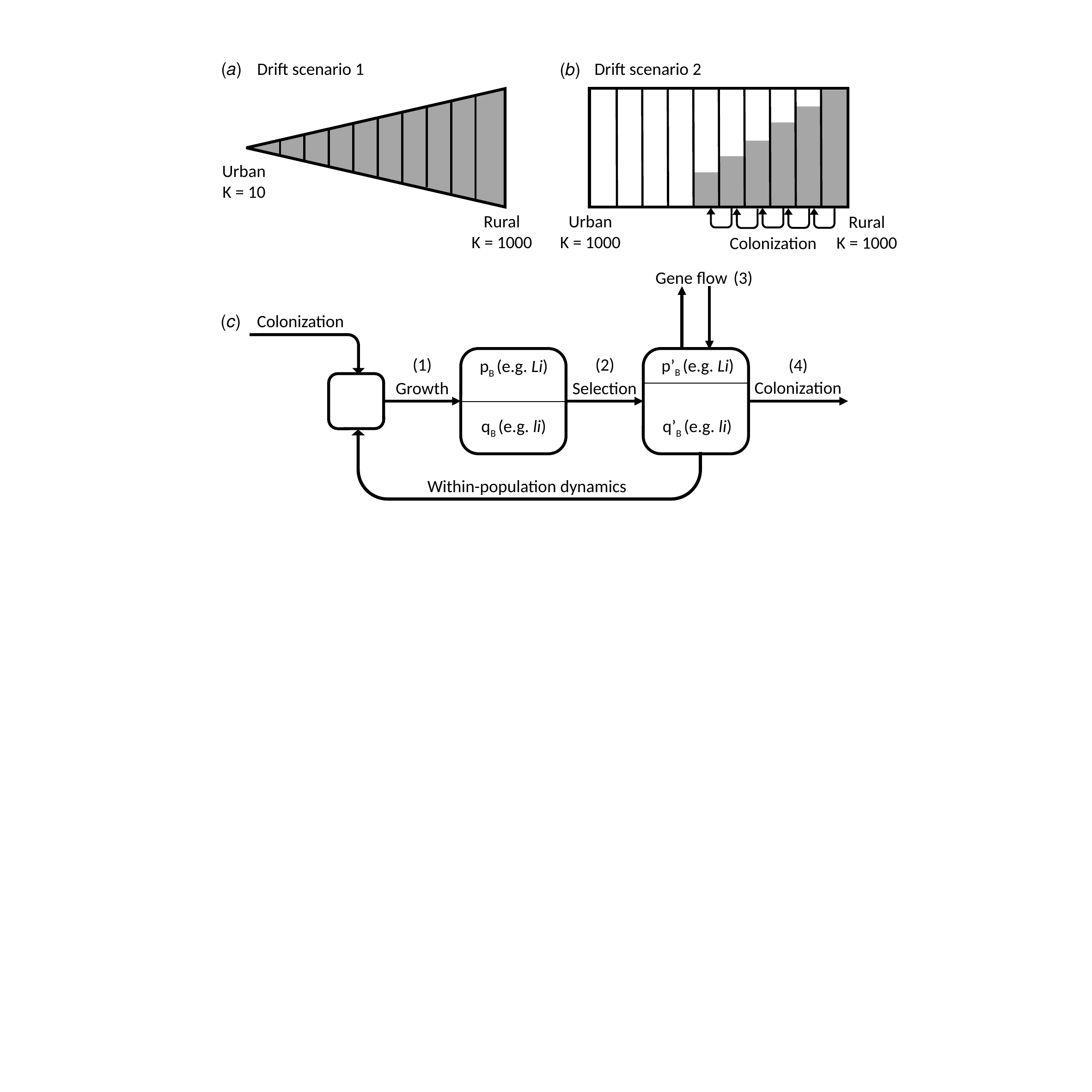

(a)
Drift scenario 2
Drift scenario 1
(b)

Urban
K = 10

Rural
K = 1000
Urban
K = 1000
Rural
K = 1000

Colonization
(3)
Gene flow

(c)
Colonization

(2)
(1)
(4)
p’B (e.g. Li)
pB (e.g. Li)
Colonization

Growth
Selection

qB (e.g. li)
q’B (e.g. li)

Within-population dynamics